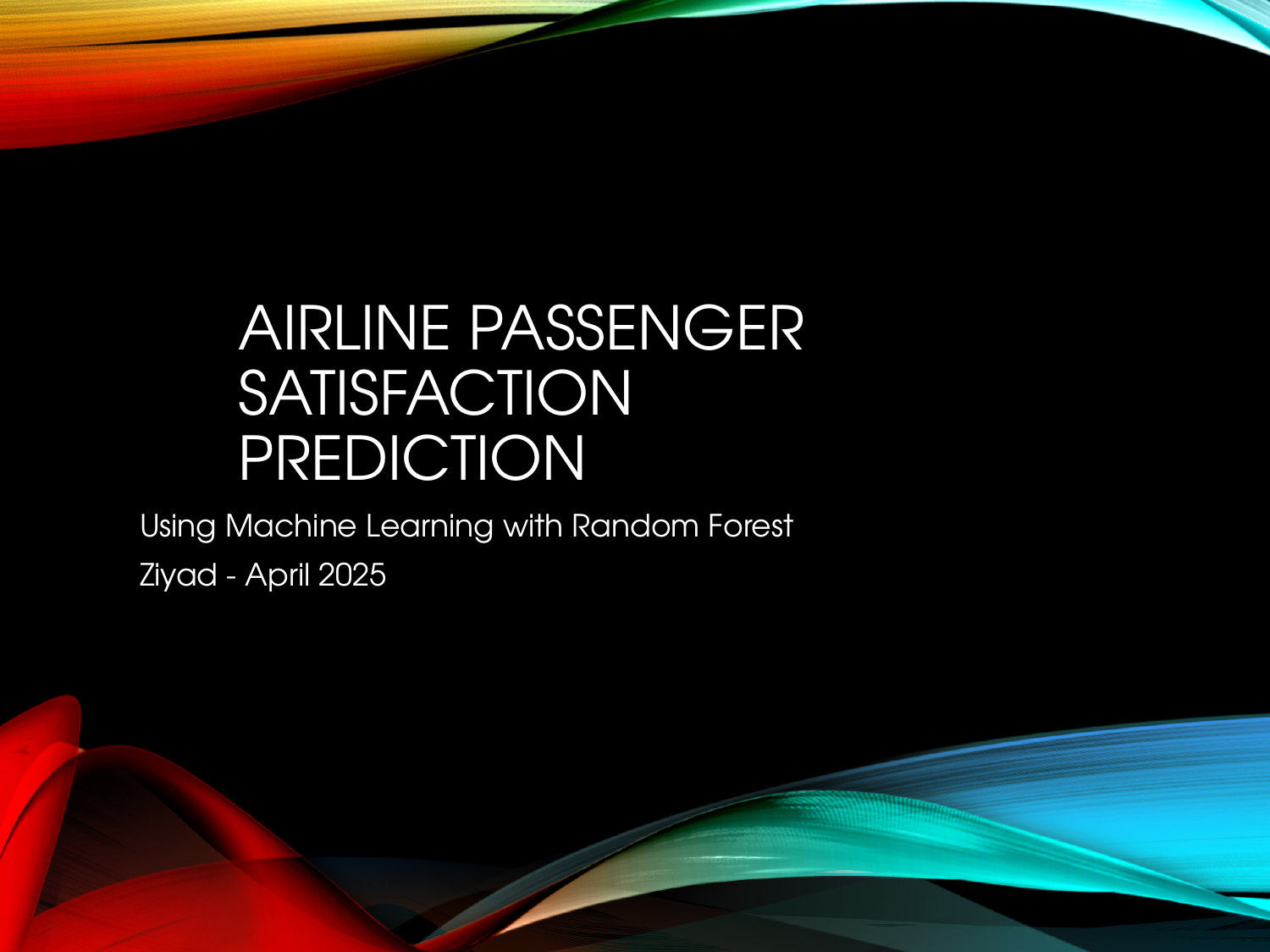

# Airline Passenger Satisfaction Prediction
Using Machine Learning with Random Forest
Ziyad - April 2025